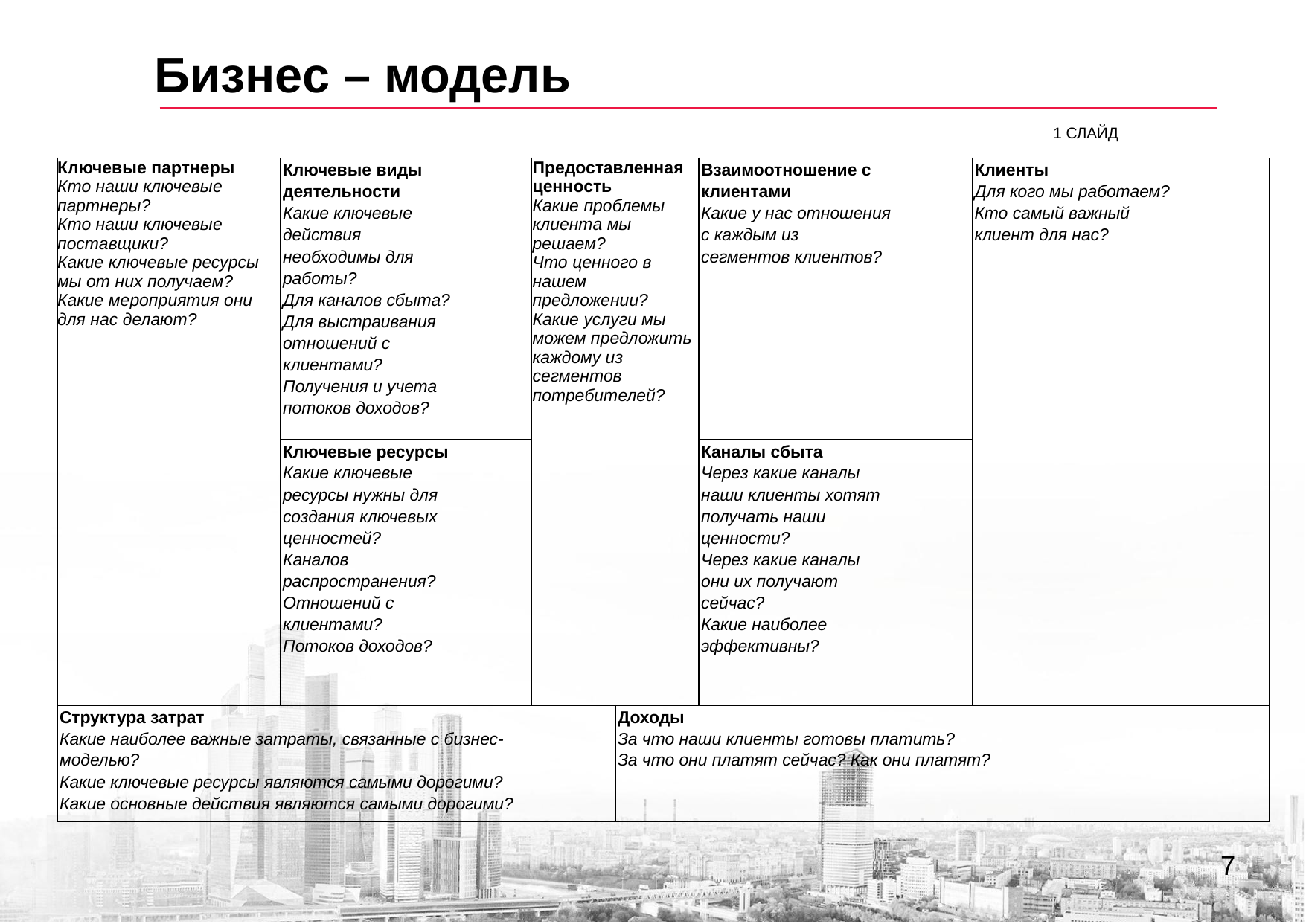

# Бизнес – модель
1 СЛАЙД

| Ключевые партнеры Кто наши ключевые партнеры? Кто наши ключевые поставщики? Какие ключевые ресурсы мы от них получаем? Какие мероприятия они для нас делают? | Ключевые виды деятельности Какие ключевые действия необходимы для работы? Для каналов сбыта? Для выстраивания отношений с клиентами? Получения и учета потоков доходов? | Предоставленная ценность Какие проблемы клиента мы решаем? Что ценного в нашем предложении? Какие услуги мы можем предложить каждому из сегментов потребителей? |  | Взаимоотношение с клиентами Какие у нас отношения с каждым из сегментов клиентов? | Клиенты Для кого мы работаем? Кто самый важный клиент для нас? |
| --- | --- | --- | --- | --- | --- |
|  | Ключевые ресурсы Какие ключевые ресурсы нужны для создания ключевых ценностей? Каналов распространения? Отношений с клиентами? Потоков доходов? |  |  | Каналы сбыта Через какие каналы наши клиенты хотят получать наши ценности? Через какие каналы они их получают сейчас? Какие наиболее эффективны? |  |
| Структура затрат Какие наиболее важные затраты, связанные с бизнес-моделью? Какие ключевые ресурсы являются самыми дорогими? Какие основные действия являются самыми дорогими? |  |  | Доходы За что наши клиенты готовы платить? За что они платят сейчас? Как они платят? |  |  |

7